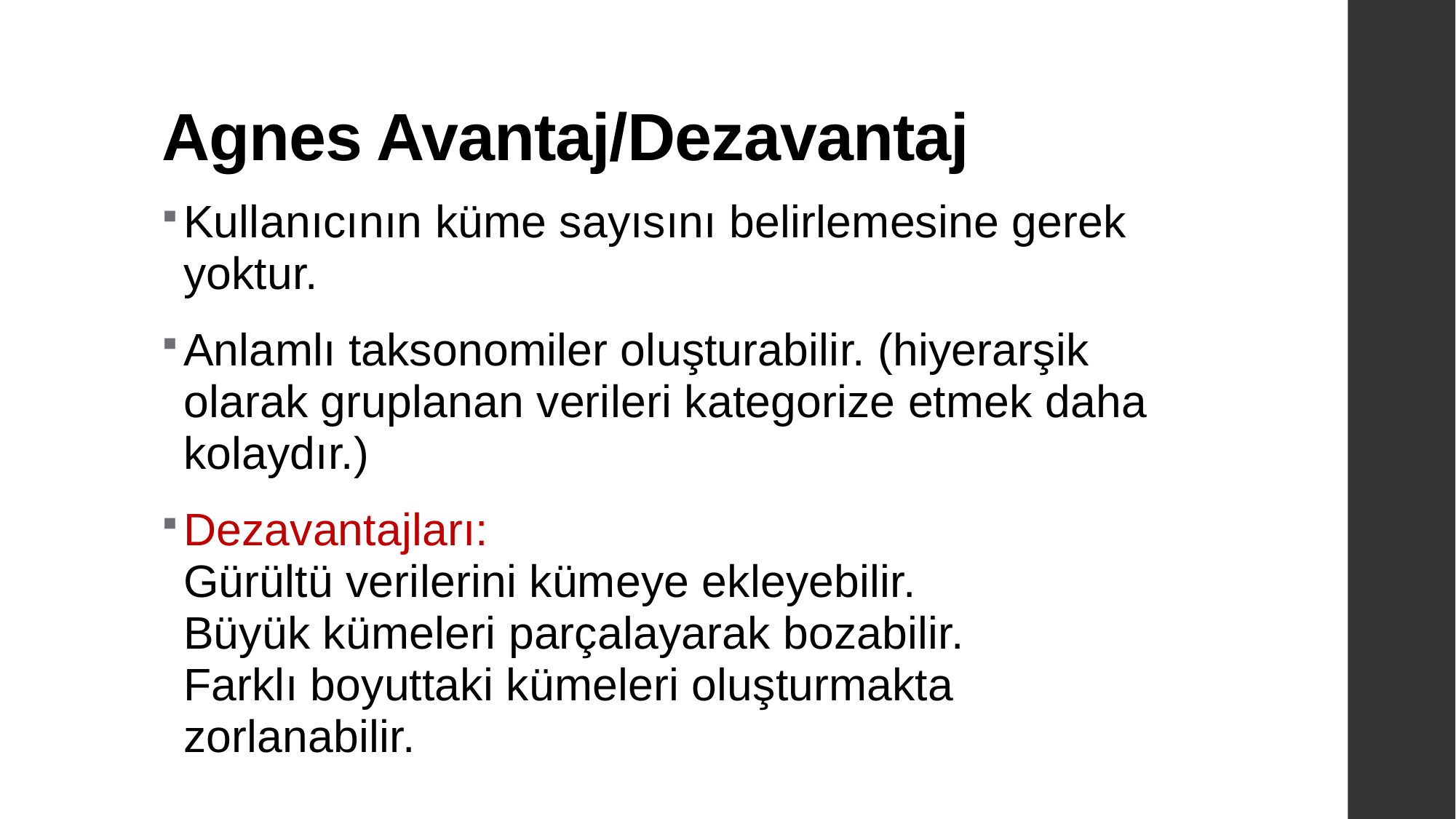

# Agnes Avantaj/Dezavantaj
Kullanıcının küme sayısını belirlemesine gerek yoktur.
Anlamlı taksonomiler oluşturabilir. (hiyerarşik olarak gruplanan verileri kategorize etmek daha kolaydır.)
Dezavantajları:
Gürültü verilerini kümeye ekleyebilir.
Büyük kümeleri parçalayarak bozabilir.
Farklı boyuttaki kümeleri oluşturmakta zorlanabilir.